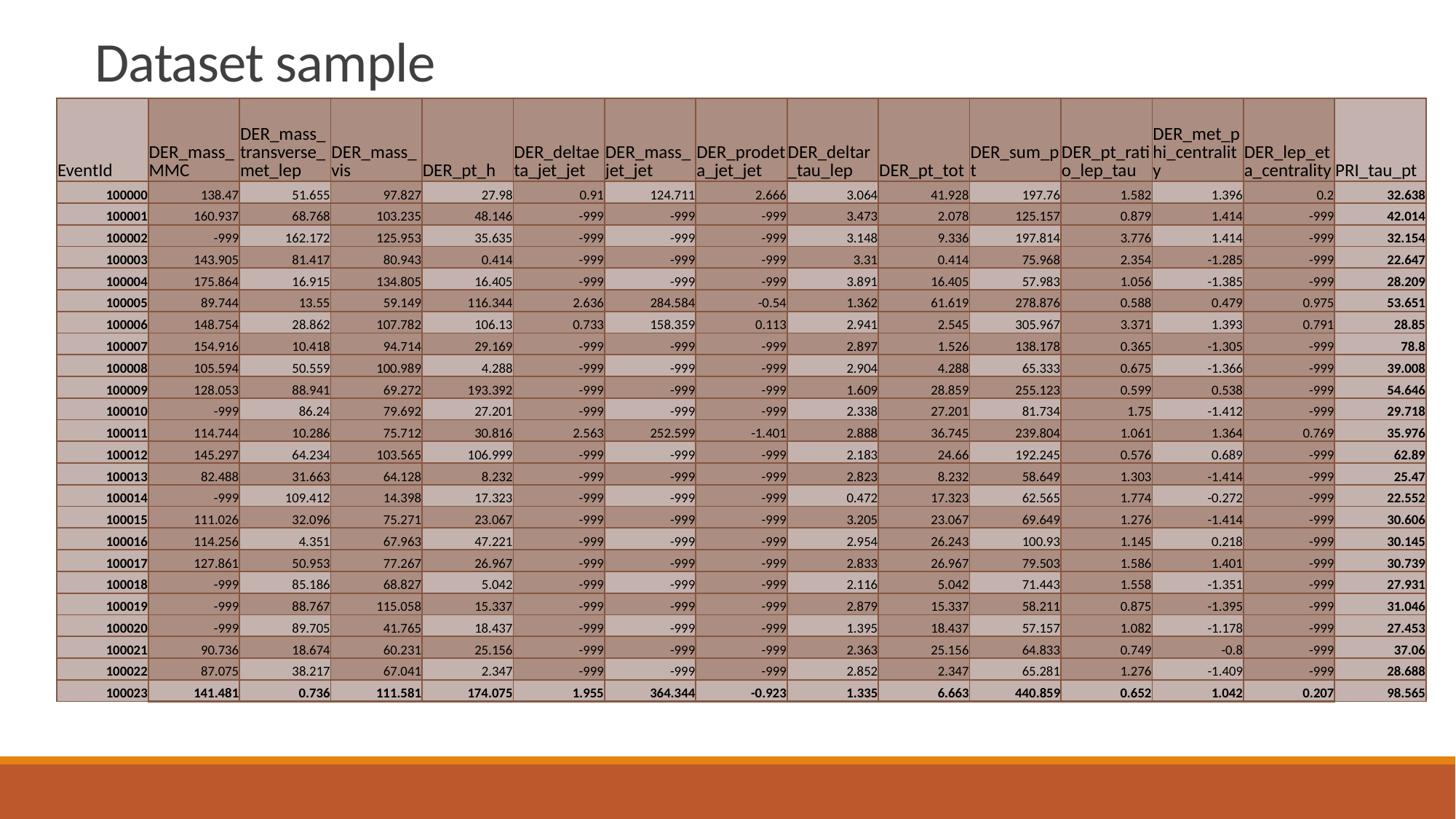

# Dataset sample
| EventId | DER\_mass\_MMC | DER\_mass\_transverse\_met\_lep | DER\_mass\_vis | DER\_pt\_h | DER\_deltaeta\_jet\_jet | DER\_mass\_jet\_jet | DER\_prodeta\_jet\_jet | DER\_deltar\_tau\_lep | DER\_pt\_tot | DER\_sum\_pt | DER\_pt\_ratio\_lep\_tau | DER\_met\_phi\_centrality | DER\_lep\_eta\_centrality | PRI\_tau\_pt |
| --- | --- | --- | --- | --- | --- | --- | --- | --- | --- | --- | --- | --- | --- | --- |
| 100000 | 138.47 | 51.655 | 97.827 | 27.98 | 0.91 | 124.711 | 2.666 | 3.064 | 41.928 | 197.76 | 1.582 | 1.396 | 0.2 | 32.638 |
| 100001 | 160.937 | 68.768 | 103.235 | 48.146 | -999 | -999 | -999 | 3.473 | 2.078 | 125.157 | 0.879 | 1.414 | -999 | 42.014 |
| 100002 | -999 | 162.172 | 125.953 | 35.635 | -999 | -999 | -999 | 3.148 | 9.336 | 197.814 | 3.776 | 1.414 | -999 | 32.154 |
| 100003 | 143.905 | 81.417 | 80.943 | 0.414 | -999 | -999 | -999 | 3.31 | 0.414 | 75.968 | 2.354 | -1.285 | -999 | 22.647 |
| 100004 | 175.864 | 16.915 | 134.805 | 16.405 | -999 | -999 | -999 | 3.891 | 16.405 | 57.983 | 1.056 | -1.385 | -999 | 28.209 |
| 100005 | 89.744 | 13.55 | 59.149 | 116.344 | 2.636 | 284.584 | -0.54 | 1.362 | 61.619 | 278.876 | 0.588 | 0.479 | 0.975 | 53.651 |
| 100006 | 148.754 | 28.862 | 107.782 | 106.13 | 0.733 | 158.359 | 0.113 | 2.941 | 2.545 | 305.967 | 3.371 | 1.393 | 0.791 | 28.85 |
| 100007 | 154.916 | 10.418 | 94.714 | 29.169 | -999 | -999 | -999 | 2.897 | 1.526 | 138.178 | 0.365 | -1.305 | -999 | 78.8 |
| 100008 | 105.594 | 50.559 | 100.989 | 4.288 | -999 | -999 | -999 | 2.904 | 4.288 | 65.333 | 0.675 | -1.366 | -999 | 39.008 |
| 100009 | 128.053 | 88.941 | 69.272 | 193.392 | -999 | -999 | -999 | 1.609 | 28.859 | 255.123 | 0.599 | 0.538 | -999 | 54.646 |
| 100010 | -999 | 86.24 | 79.692 | 27.201 | -999 | -999 | -999 | 2.338 | 27.201 | 81.734 | 1.75 | -1.412 | -999 | 29.718 |
| 100011 | 114.744 | 10.286 | 75.712 | 30.816 | 2.563 | 252.599 | -1.401 | 2.888 | 36.745 | 239.804 | 1.061 | 1.364 | 0.769 | 35.976 |
| 100012 | 145.297 | 64.234 | 103.565 | 106.999 | -999 | -999 | -999 | 2.183 | 24.66 | 192.245 | 0.576 | 0.689 | -999 | 62.89 |
| 100013 | 82.488 | 31.663 | 64.128 | 8.232 | -999 | -999 | -999 | 2.823 | 8.232 | 58.649 | 1.303 | -1.414 | -999 | 25.47 |
| 100014 | -999 | 109.412 | 14.398 | 17.323 | -999 | -999 | -999 | 0.472 | 17.323 | 62.565 | 1.774 | -0.272 | -999 | 22.552 |
| 100015 | 111.026 | 32.096 | 75.271 | 23.067 | -999 | -999 | -999 | 3.205 | 23.067 | 69.649 | 1.276 | -1.414 | -999 | 30.606 |
| 100016 | 114.256 | 4.351 | 67.963 | 47.221 | -999 | -999 | -999 | 2.954 | 26.243 | 100.93 | 1.145 | 0.218 | -999 | 30.145 |
| 100017 | 127.861 | 50.953 | 77.267 | 26.967 | -999 | -999 | -999 | 2.833 | 26.967 | 79.503 | 1.586 | 1.401 | -999 | 30.739 |
| 100018 | -999 | 85.186 | 68.827 | 5.042 | -999 | -999 | -999 | 2.116 | 5.042 | 71.443 | 1.558 | -1.351 | -999 | 27.931 |
| 100019 | -999 | 88.767 | 115.058 | 15.337 | -999 | -999 | -999 | 2.879 | 15.337 | 58.211 | 0.875 | -1.395 | -999 | 31.046 |
| 100020 | -999 | 89.705 | 41.765 | 18.437 | -999 | -999 | -999 | 1.395 | 18.437 | 57.157 | 1.082 | -1.178 | -999 | 27.453 |
| 100021 | 90.736 | 18.674 | 60.231 | 25.156 | -999 | -999 | -999 | 2.363 | 25.156 | 64.833 | 0.749 | -0.8 | -999 | 37.06 |
| 100022 | 87.075 | 38.217 | 67.041 | 2.347 | -999 | -999 | -999 | 2.852 | 2.347 | 65.281 | 1.276 | -1.409 | -999 | 28.688 |
| 100023 | 141.481 | 0.736 | 111.581 | 174.075 | 1.955 | 364.344 | -0.923 | 1.335 | 6.663 | 440.859 | 0.652 | 1.042 | 0.207 | 98.565 |